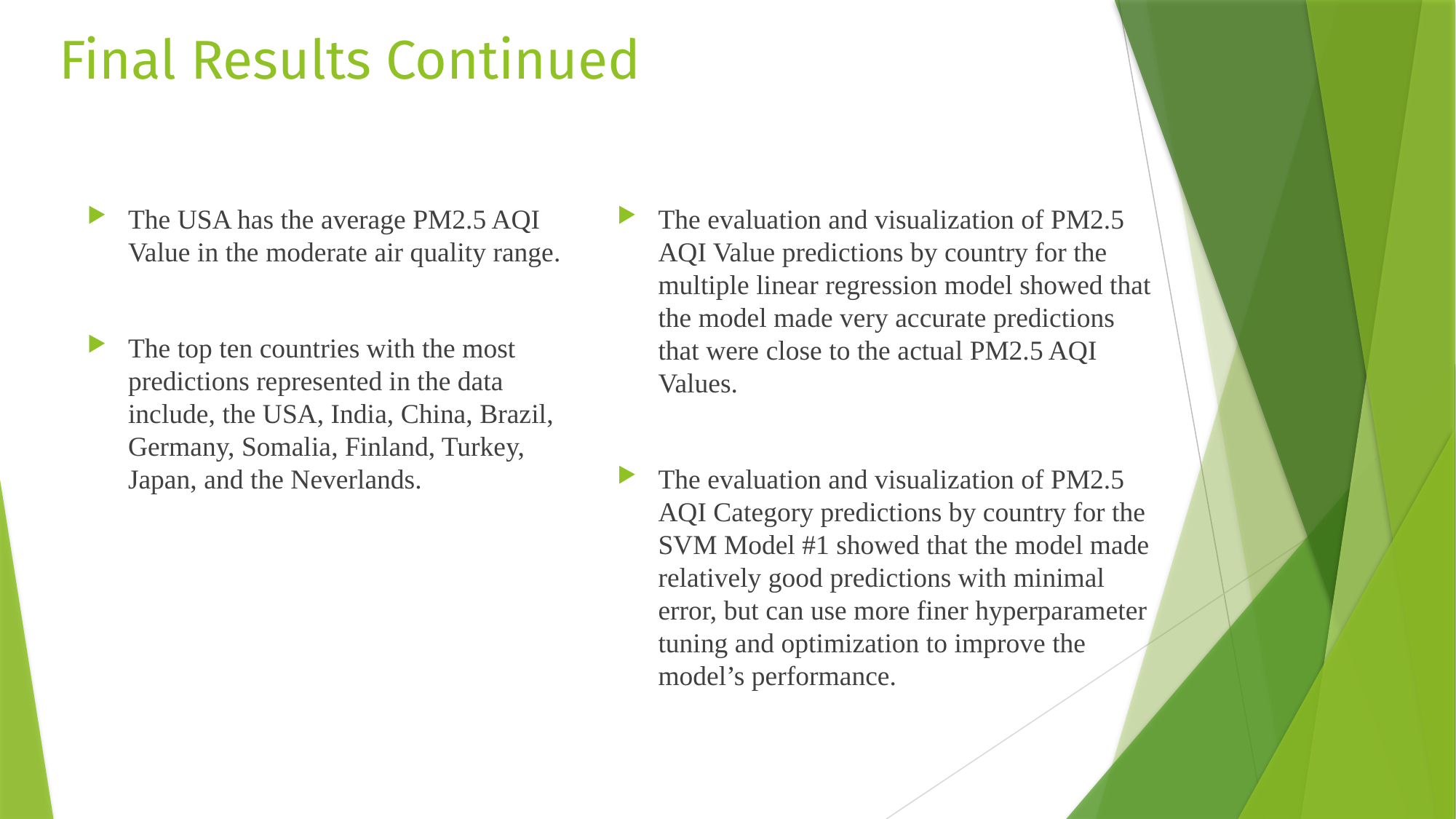

# Final Results Continued
The evaluation and visualization of PM2.5 AQI Value predictions by country for the multiple linear regression model showed that the model made very accurate predictions that were close to the actual PM2.5 AQI Values.

The evaluation and visualization of PM2.5 AQI Category predictions by country for the SVM Model #1 showed that the model made relatively good predictions with minimal error, but can use more finer hyperparameter tuning and optimization to improve the model’s performance.

The USA has the average PM2.5 AQI Value in the moderate air quality range.

The top ten countries with the most predictions represented in the data include, the USA, India, China, Brazil, Germany, Somalia, Finland, Turkey, Japan, and the Neverlands.